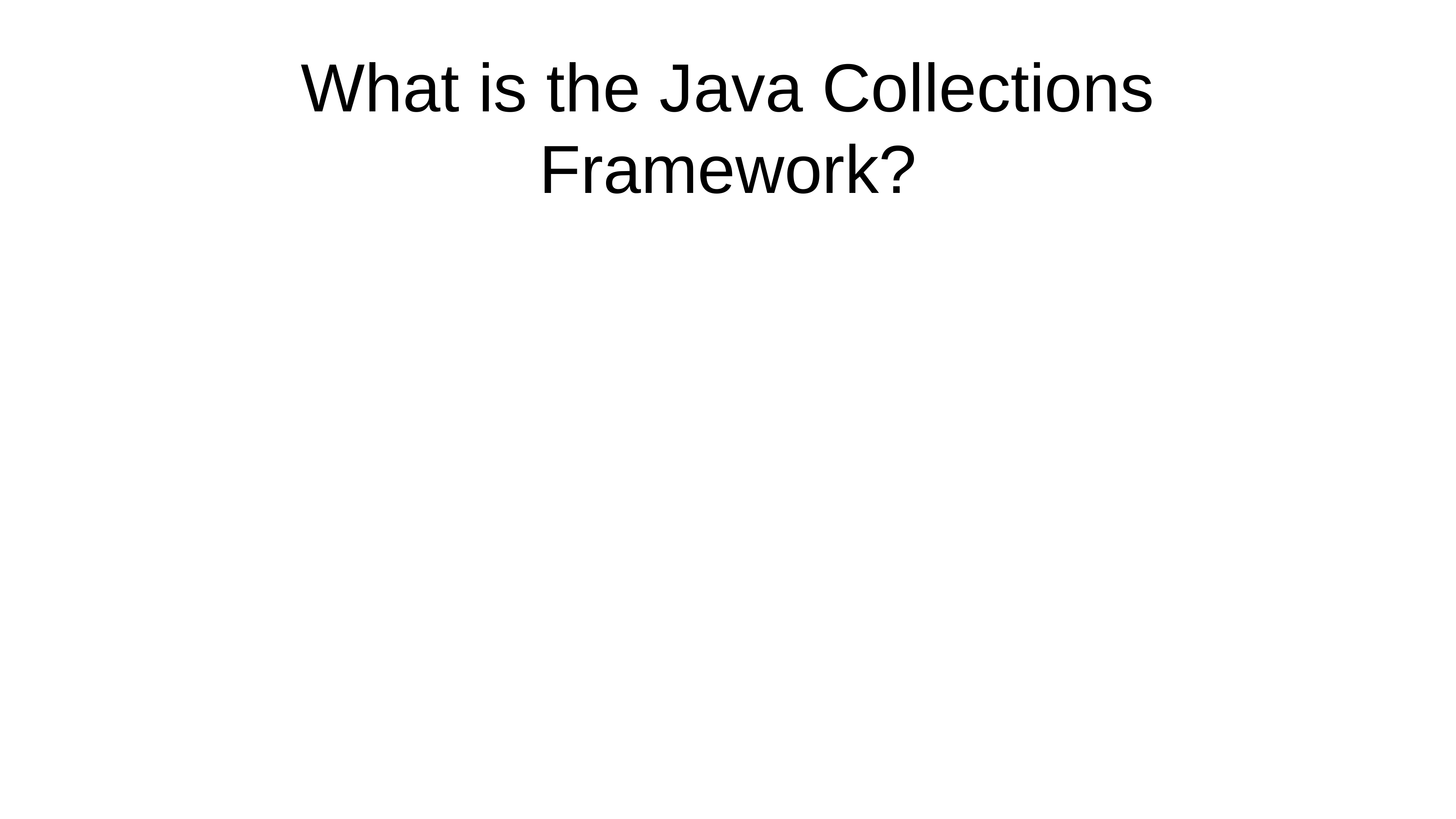

# What is the Java Collections Framework?